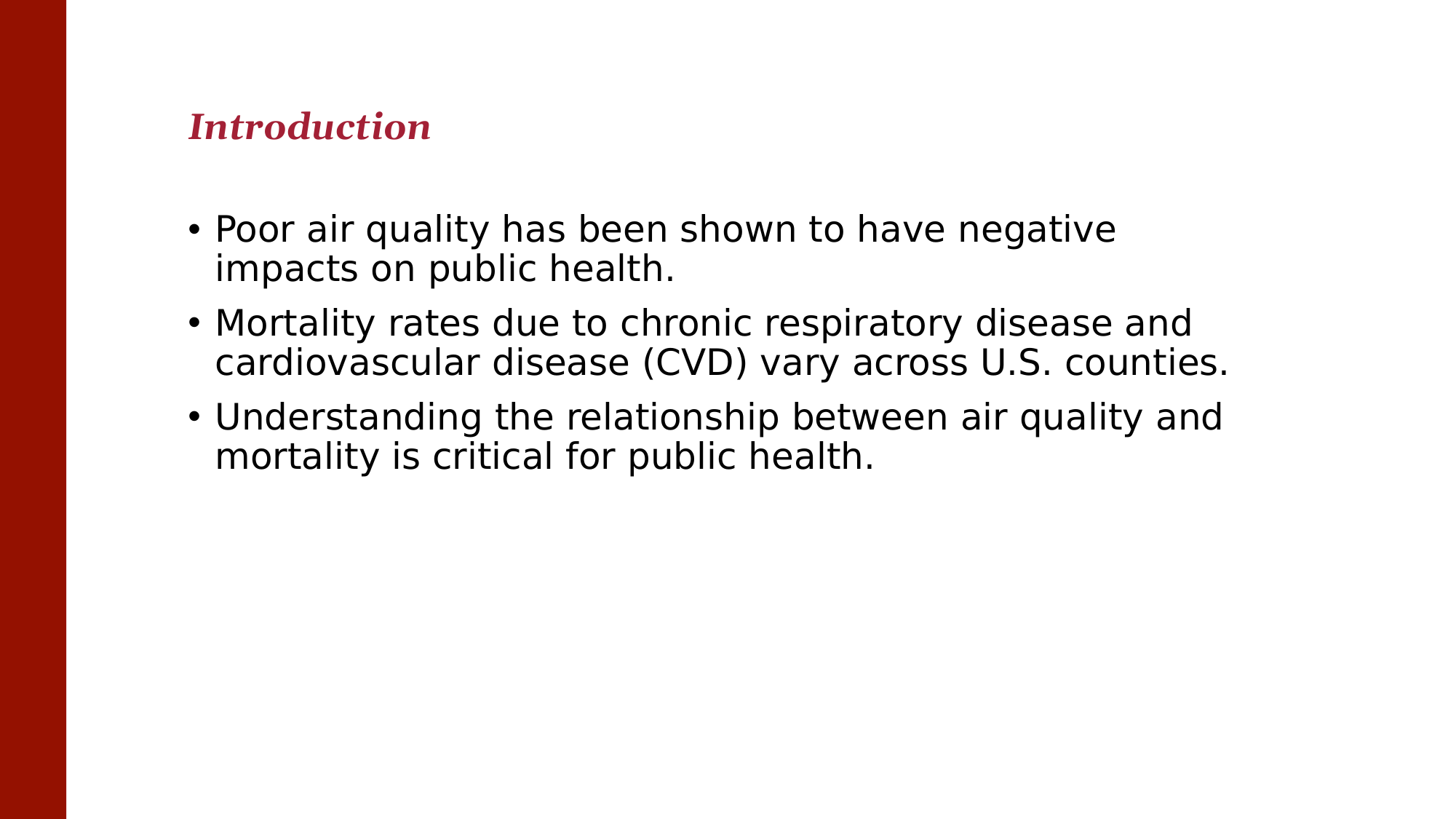

# Introduction
Poor air quality has been shown to have negative impacts on public health.
Mortality rates due to chronic respiratory disease and cardiovascular disease (CVD) vary across U.S. counties.
Understanding the relationship between air quality and mortality is critical for public health.